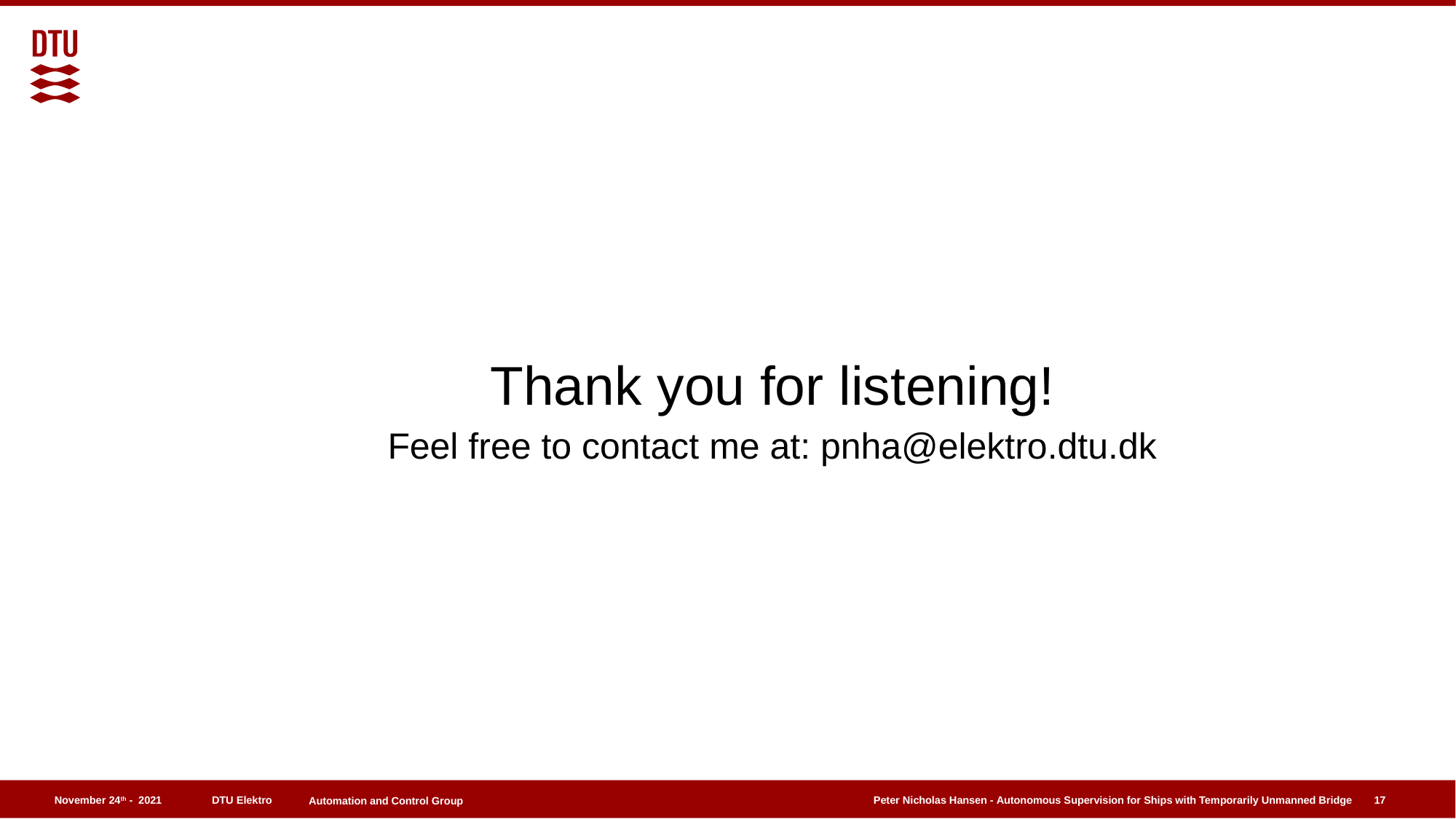

Thank you for listening!
Feel free to contact me at: pnha@elektro.dtu.dk
17